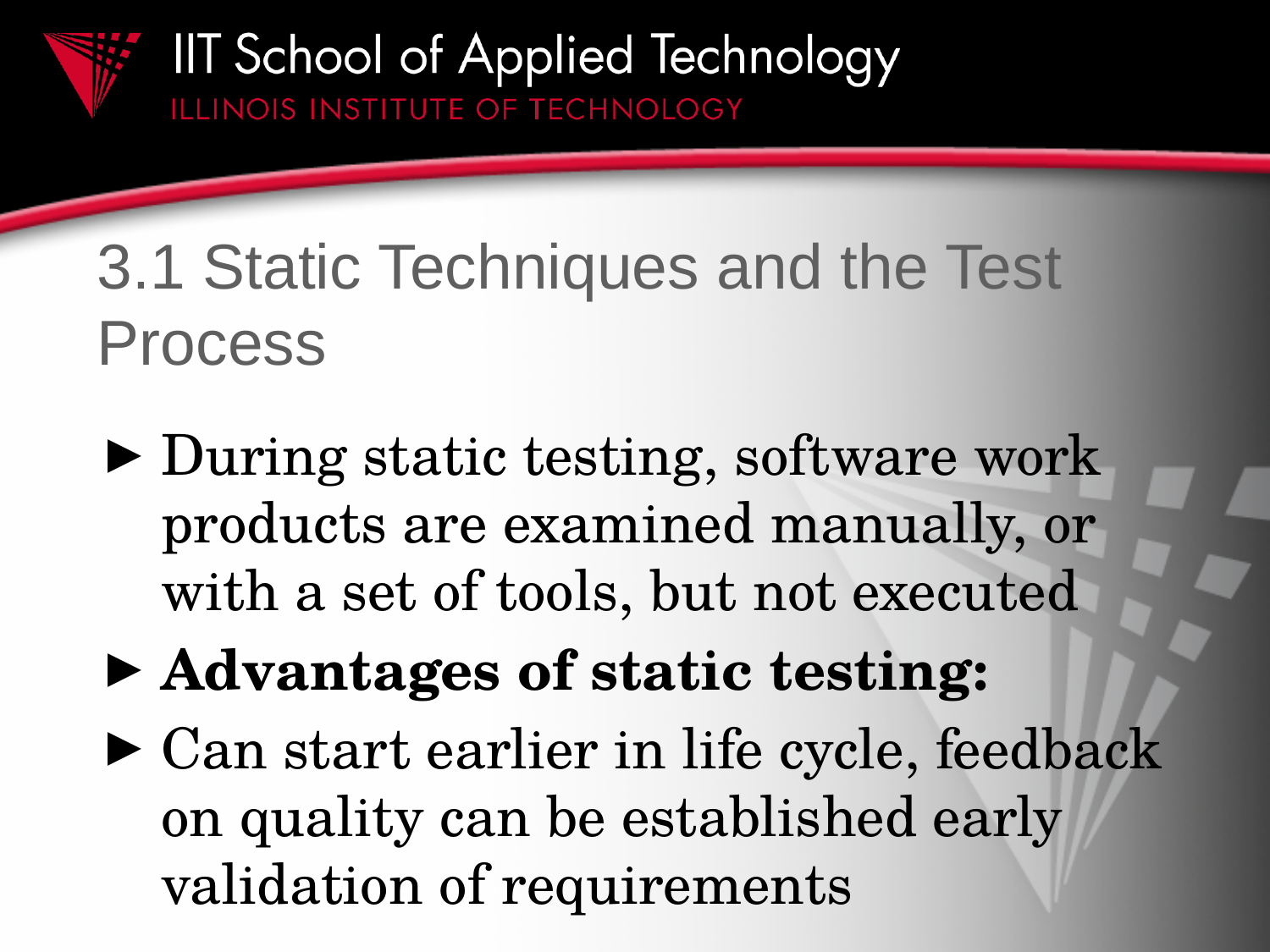

# 3.1 Static Techniques and the Test Process
During static testing, software work products are examined manually, or with a set of tools, but not executed
Advantages of static testing:
Can start earlier in life cycle, feedback on quality can be established early validation of requirements